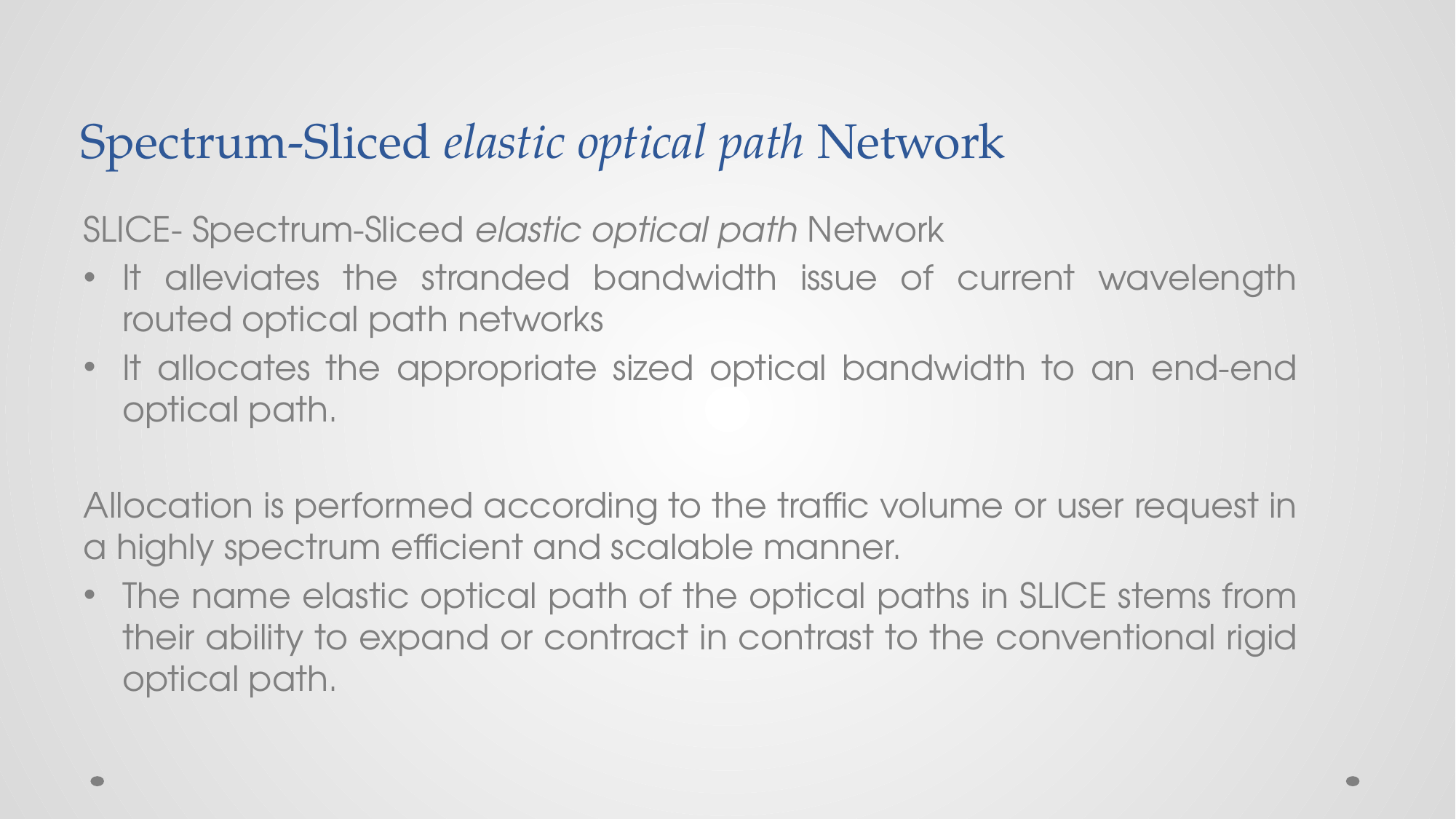

# Spectrum-Sliced elastic optical path Network
SLICE- Spectrum-Sliced elastic optical path Network
It alleviates the stranded bandwidth issue of current wavelength routed optical path networks
It allocates the appropriate sized optical bandwidth to an end-end optical path.

Allocation is performed according to the traffic volume or user request in a highly spectrum efficient and scalable manner.
The name elastic optical path of the optical paths in SLICE stems from their ability to expand or contract in contrast to the conventional rigid optical path.